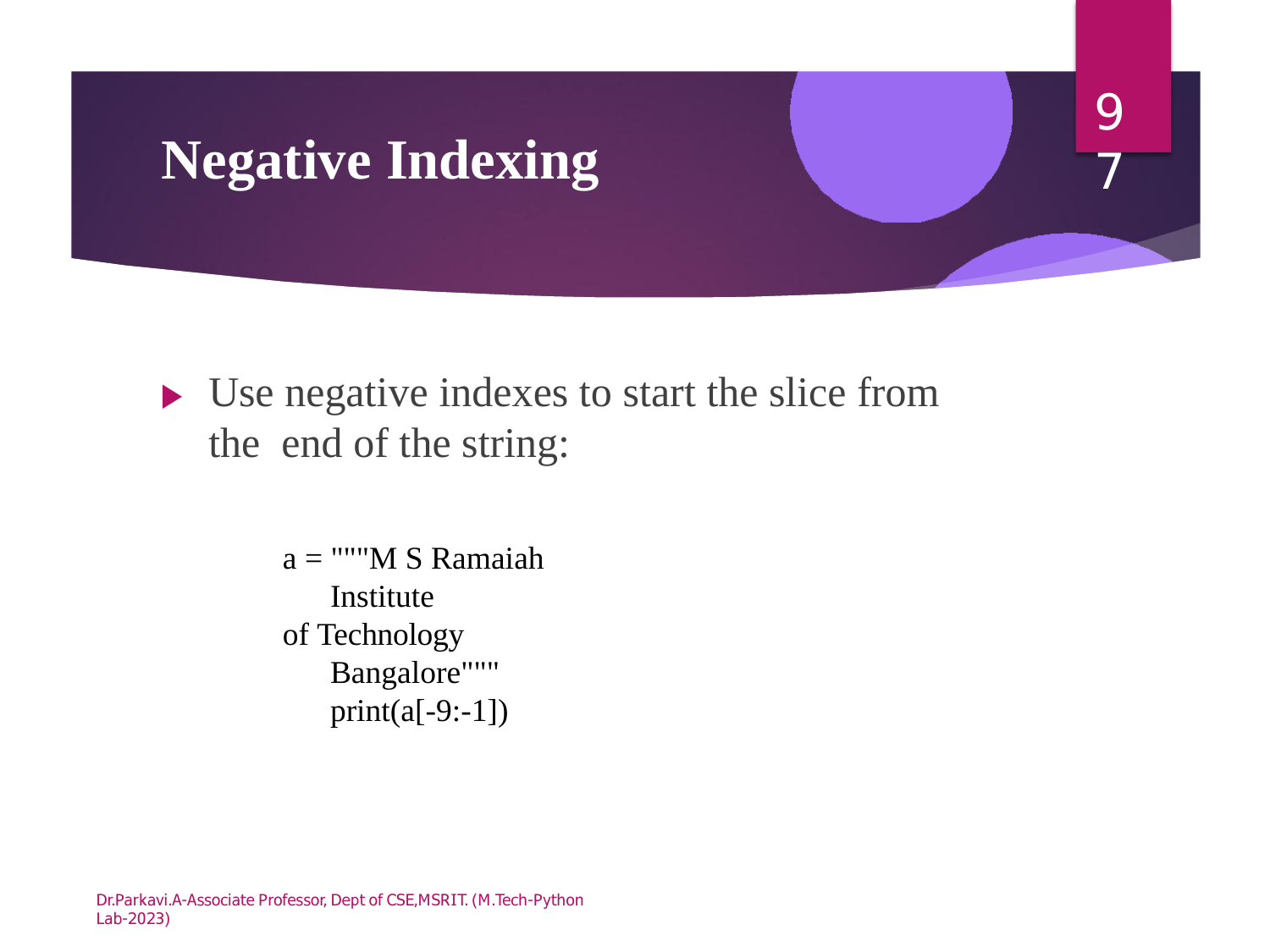

97
# Negative Indexing
▶	Use negative indexes to start the slice from the  end of the string:

a = """M S Ramaiah  Institute
of Technology  Bangalore"""  print(a[-9:-1])
Dr.Parkavi.A-Associate Professor, Dept of CSE,MSRIT. (M.Tech-Python Lab-2023)